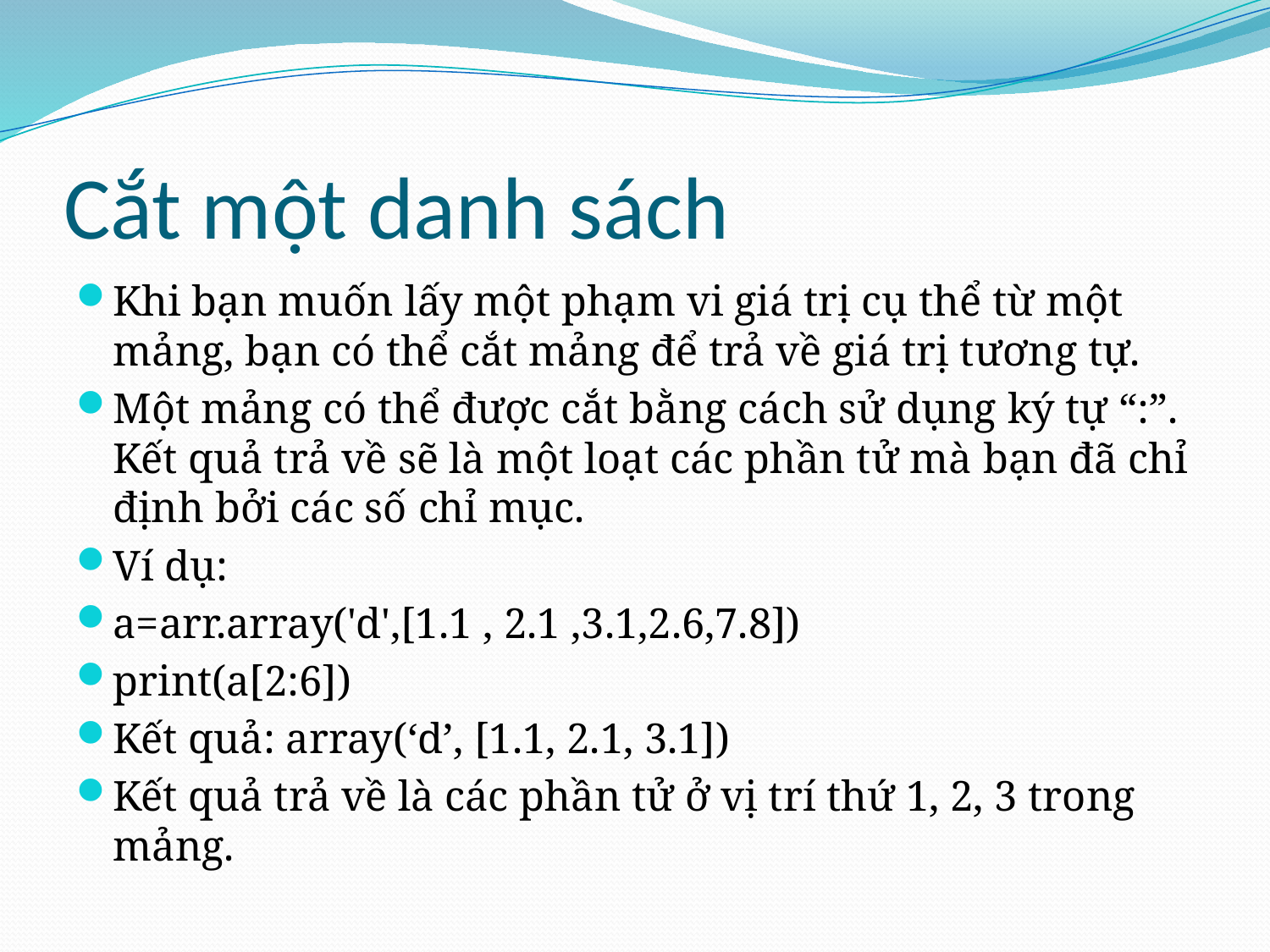

# Cắt một danh sách
Khi bạn muốn lấy một phạm vi giá trị cụ thể từ một mảng, bạn có thể cắt mảng để trả về giá trị tương tự.
Một mảng có thể được cắt bằng cách sử dụng ký tự “:”. Kết quả trả về sẽ là một loạt các phần tử mà bạn đã chỉ định bởi các số chỉ mục.
Ví dụ:
a=arr.array('d',[1.1 , 2.1 ,3.1,2.6,7.8])
print(a[2:6])
Kết quả: array(‘d’, [1.1, 2.1, 3.1])
Kết quả trả về là các phần tử ở vị trí thứ 1, 2, 3 trong mảng.